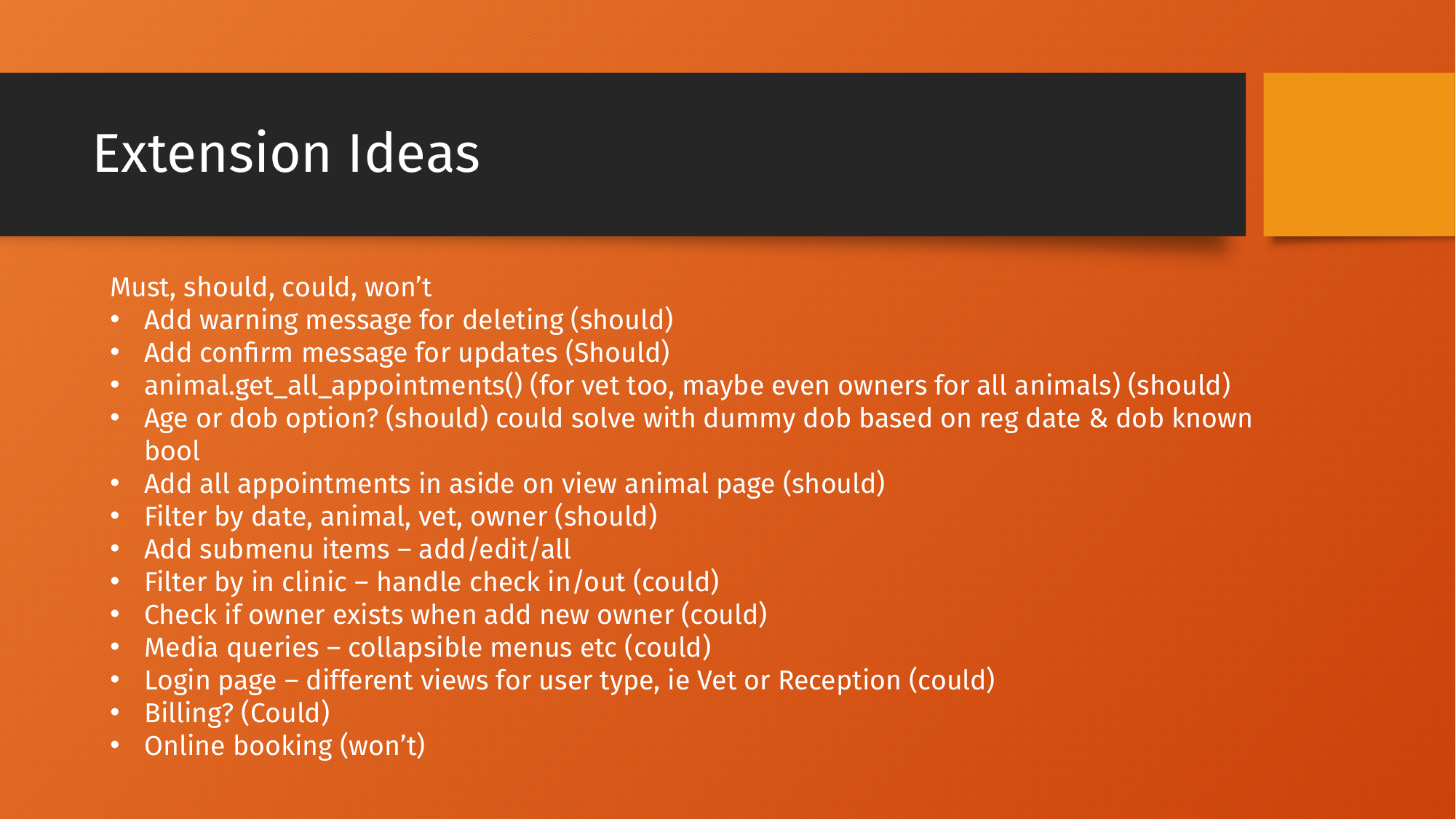

# Extension Ideas
Must, should, could, won’t
Add warning message for deleting (should)
Add confirm message for updates (Should)
animal.get_all_appointments() (for vet too, maybe even owners for all animals) (should)
Age or dob option? (should) could solve with dummy dob based on reg date & dob known bool
Add all appointments in aside on view animal page (should)
Filter by date, animal, vet, owner (should)
Add submenu items – add/edit/all
Filter by in clinic – handle check in/out (could)
Check if owner exists when add new owner (could)
Media queries – collapsible menus etc (could)
Login page – different views for user type, ie Vet or Reception (could)
Billing? (Could)
Online booking (won’t)